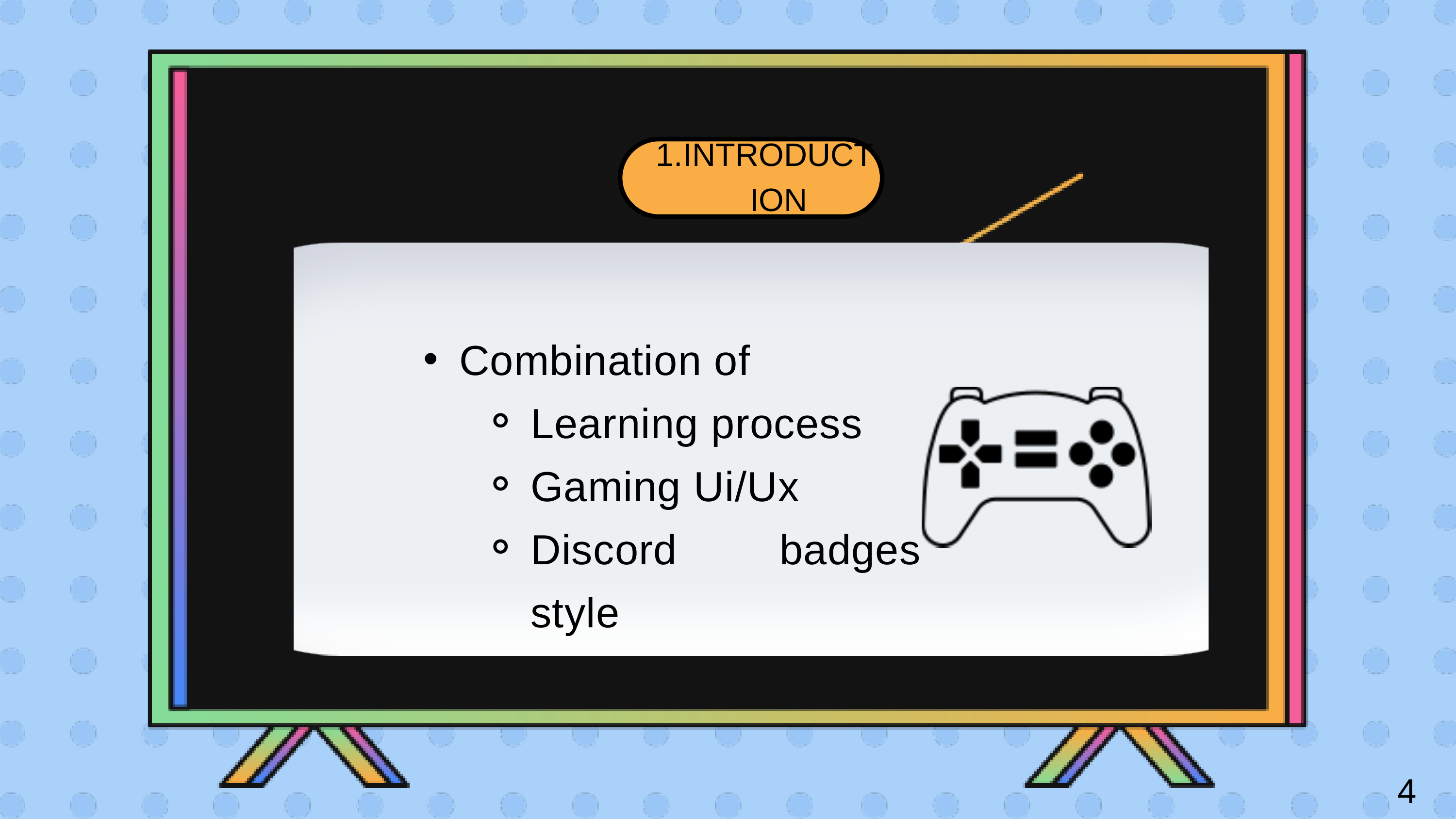

INTRODUCTION

Combination of
Learning process
Gaming Ui/Ux
Discord badges style

4